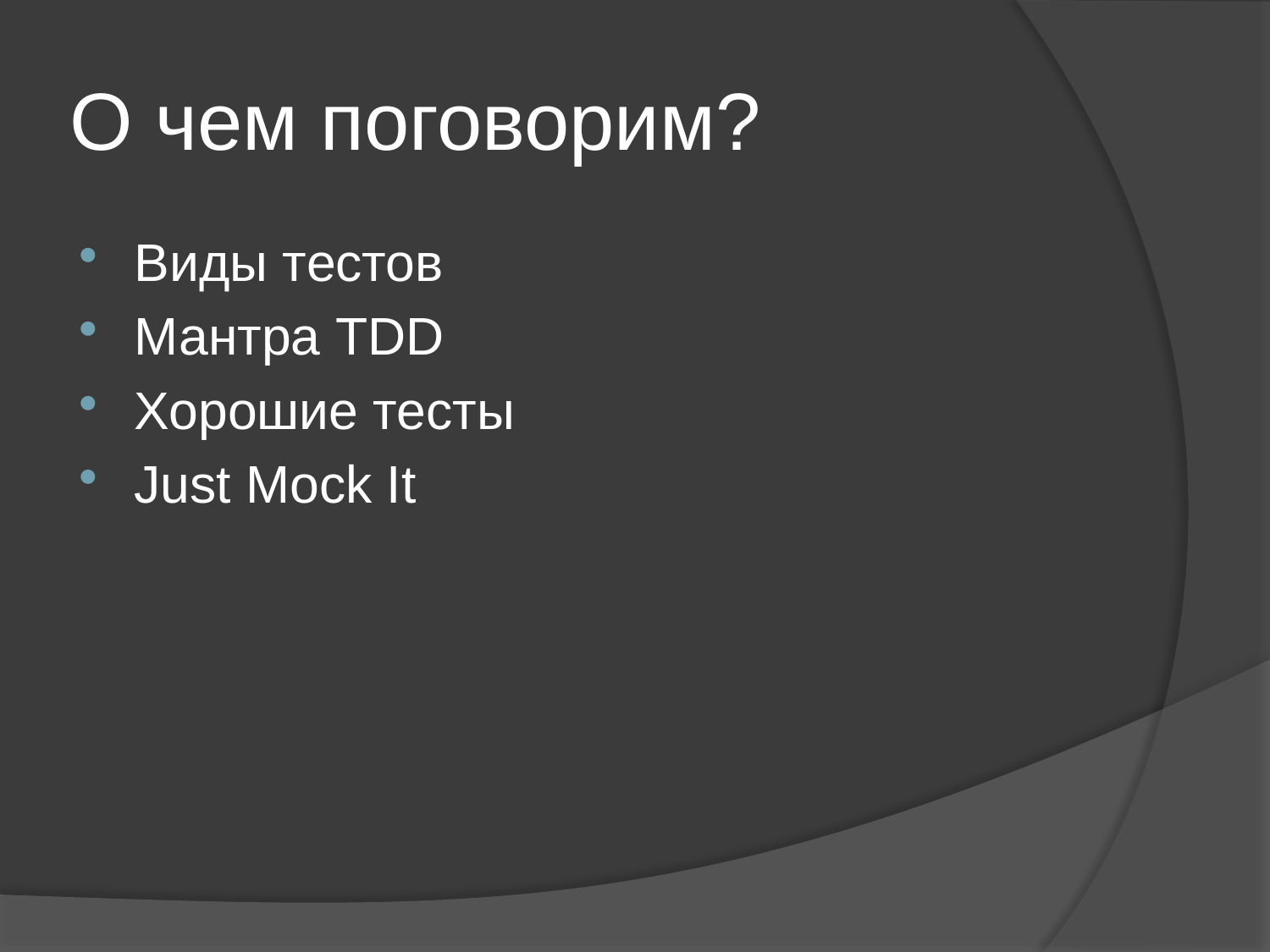

# О чем поговорим?
Виды тестов
Мантра TDD
Хорошие тесты
Just Mock It